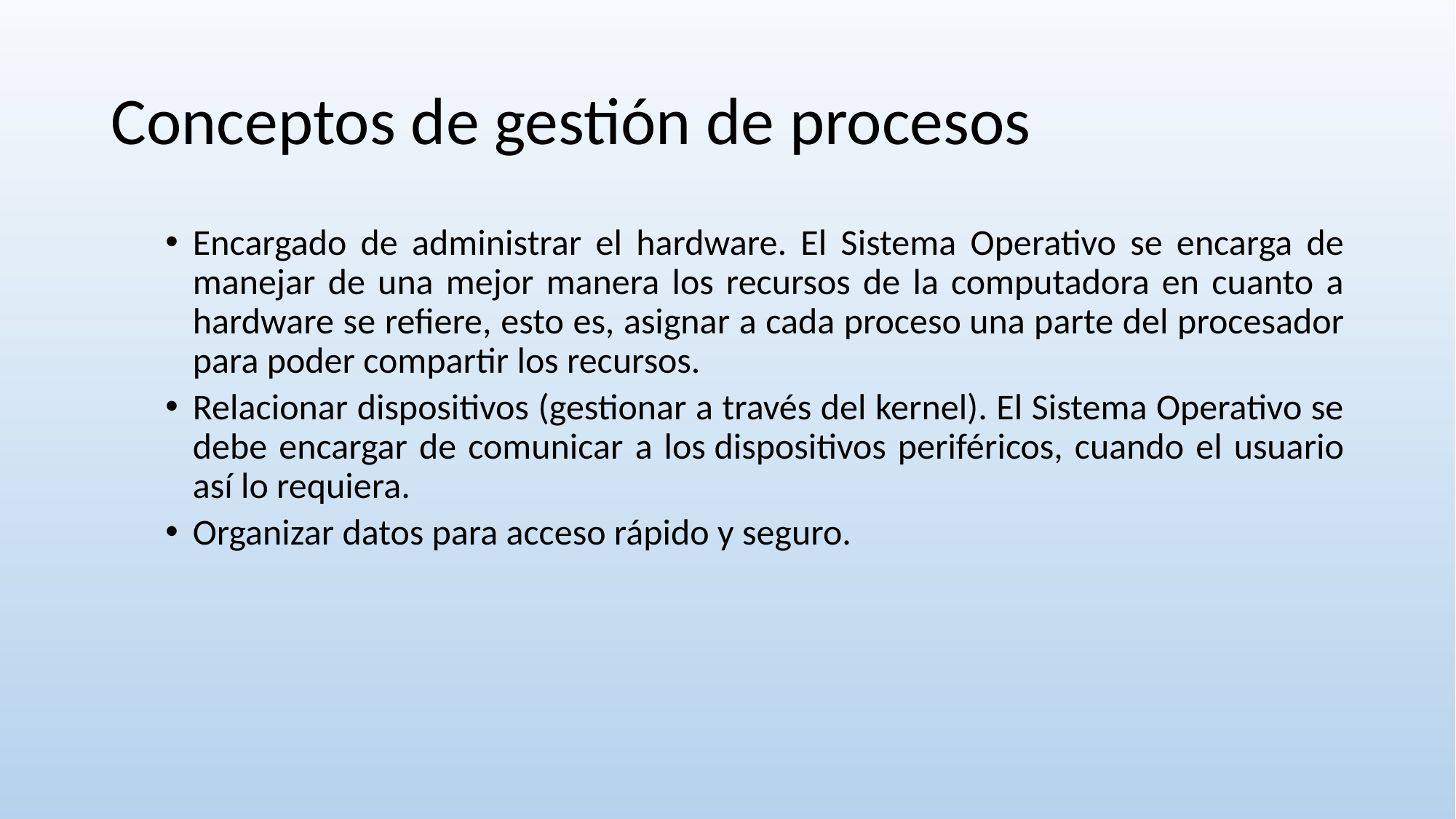

# Conceptos de gestión de procesos
Encargado de administrar el hardware. El Sistema Operativo se encarga de manejar de una mejor manera los recursos de la computadora en cuanto a hardware se refiere, esto es, asignar a cada proceso una parte del procesador para poder compartir los recursos.
Relacionar dispositivos (gestionar a través del kernel). El Sistema Operativo se debe encargar de comunicar a los dispositivos periféricos, cuando el usuario así lo requiera.
Organizar datos para acceso rápido y seguro.